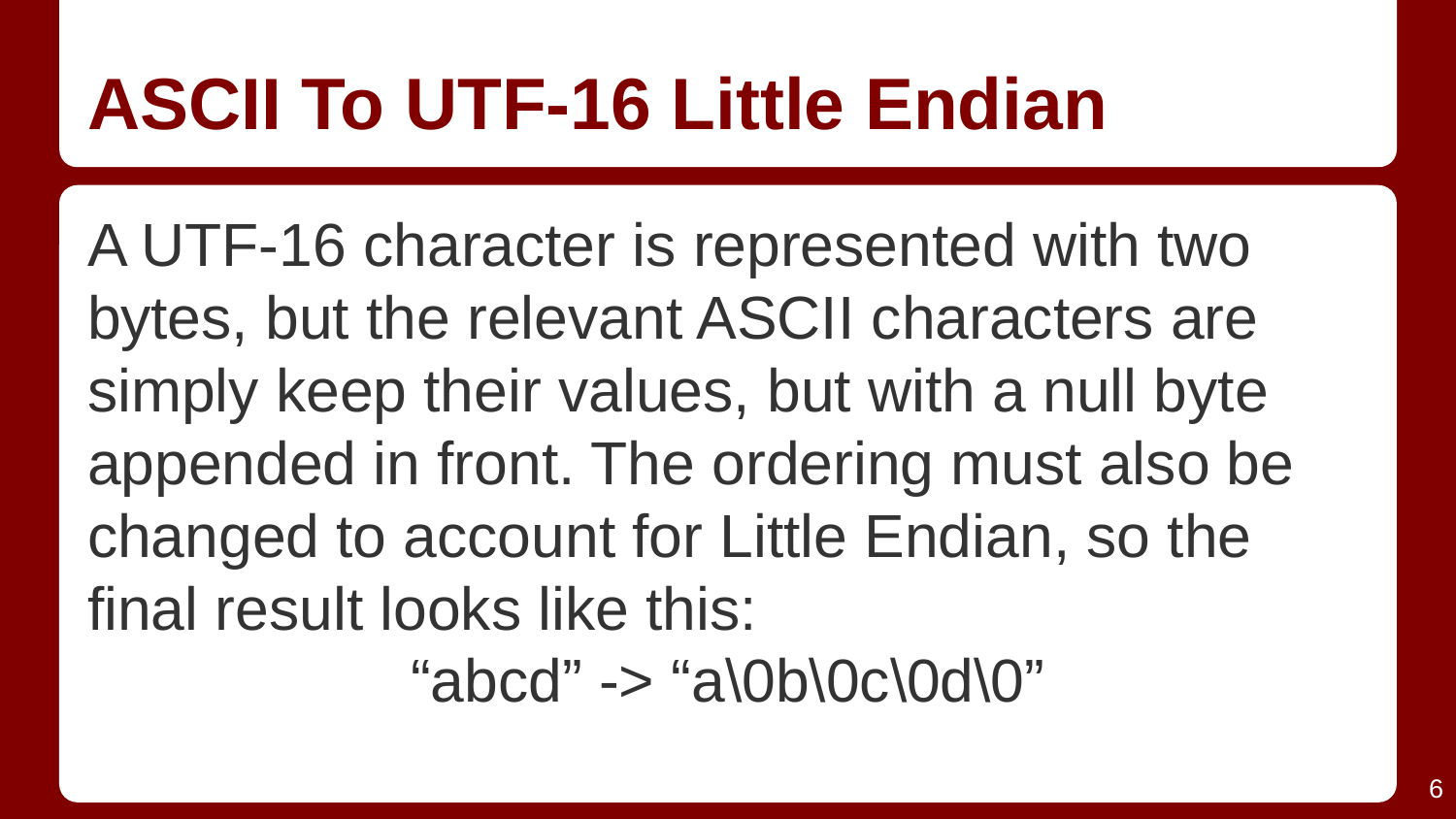

# ASCII To UTF-16 Little Endian
A UTF-16 character is represented with two bytes, but the relevant ASCII characters are simply keep their values, but with a null byte appended in front. The ordering must also be changed to account for Little Endian, so the final result looks like this:
“abcd” -> “a\0b\0c\0d\0”
6